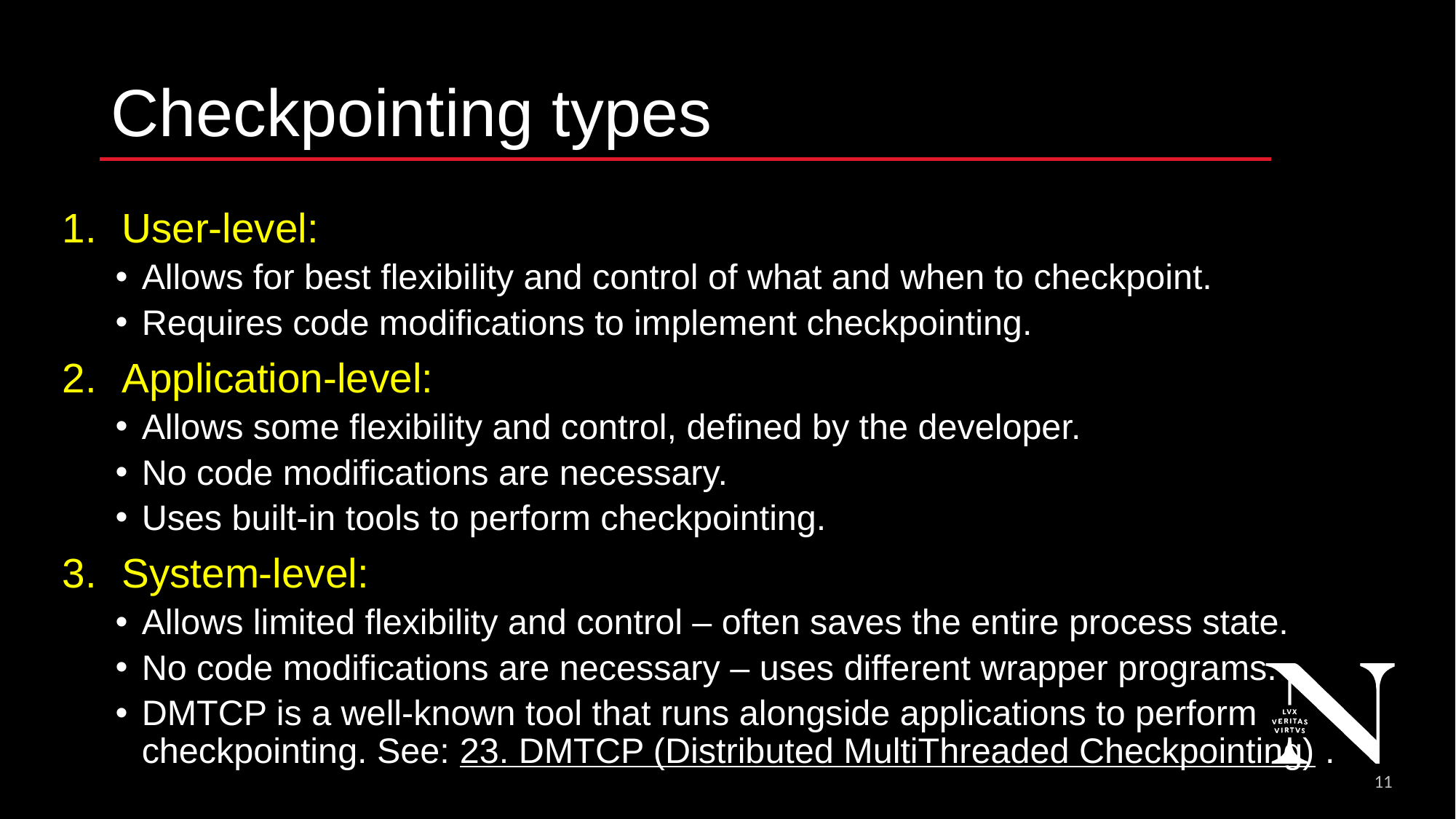

# Checkpointing types
User-level:
Allows for best flexibility and control of what and when to checkpoint.
Requires code modifications to implement checkpointing.
Application-level:
Allows some flexibility and control, defined by the developer.
No code modifications are necessary.
Uses built-in tools to perform checkpointing.
System-level:
Allows limited flexibility and control – often saves the entire process state.
No code modifications are necessary – uses different wrapper programs.
DMTCP is a well-known tool that runs alongside applications to perform checkpointing. See: 23. DMTCP (Distributed MultiThreaded Checkpointing) .
11